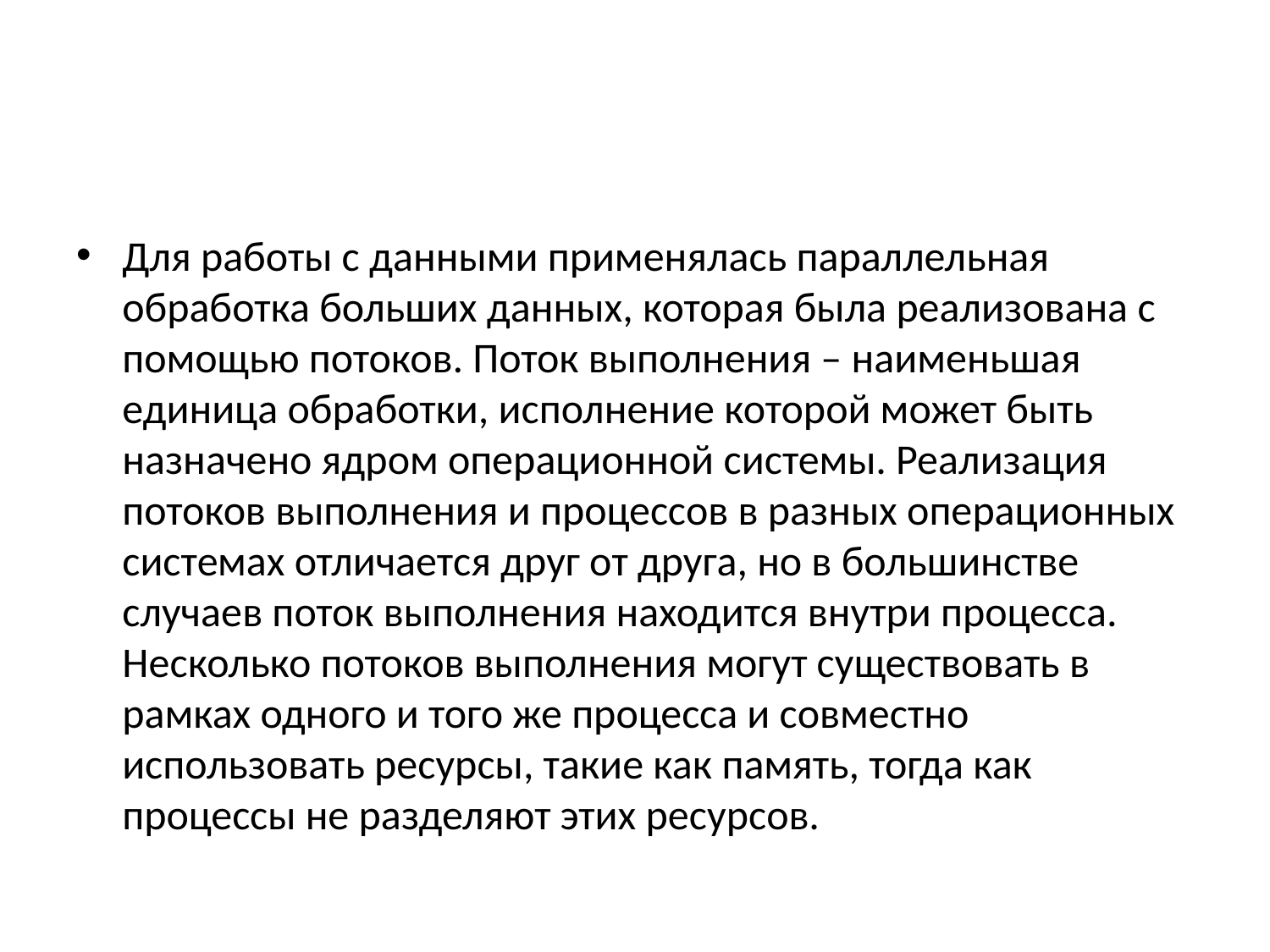

#
Для работы с данными применялась параллельная обработка больших данных, которая была реализована с помощью потоков. Поток выполнения – наименьшая единица обработки, исполнение которой может быть назначено ядром операционной системы. Реализация потоков выполнения и процессов в разных операционных системах отличается друг от друга, но в большинстве случаев поток выполнения находится внутри процесса. Несколько потоков выполнения могут существовать в рамках одного и того же процесса и совместно использовать ресурсы, такие как память, тогда как процессы не разделяют этих ресурсов.